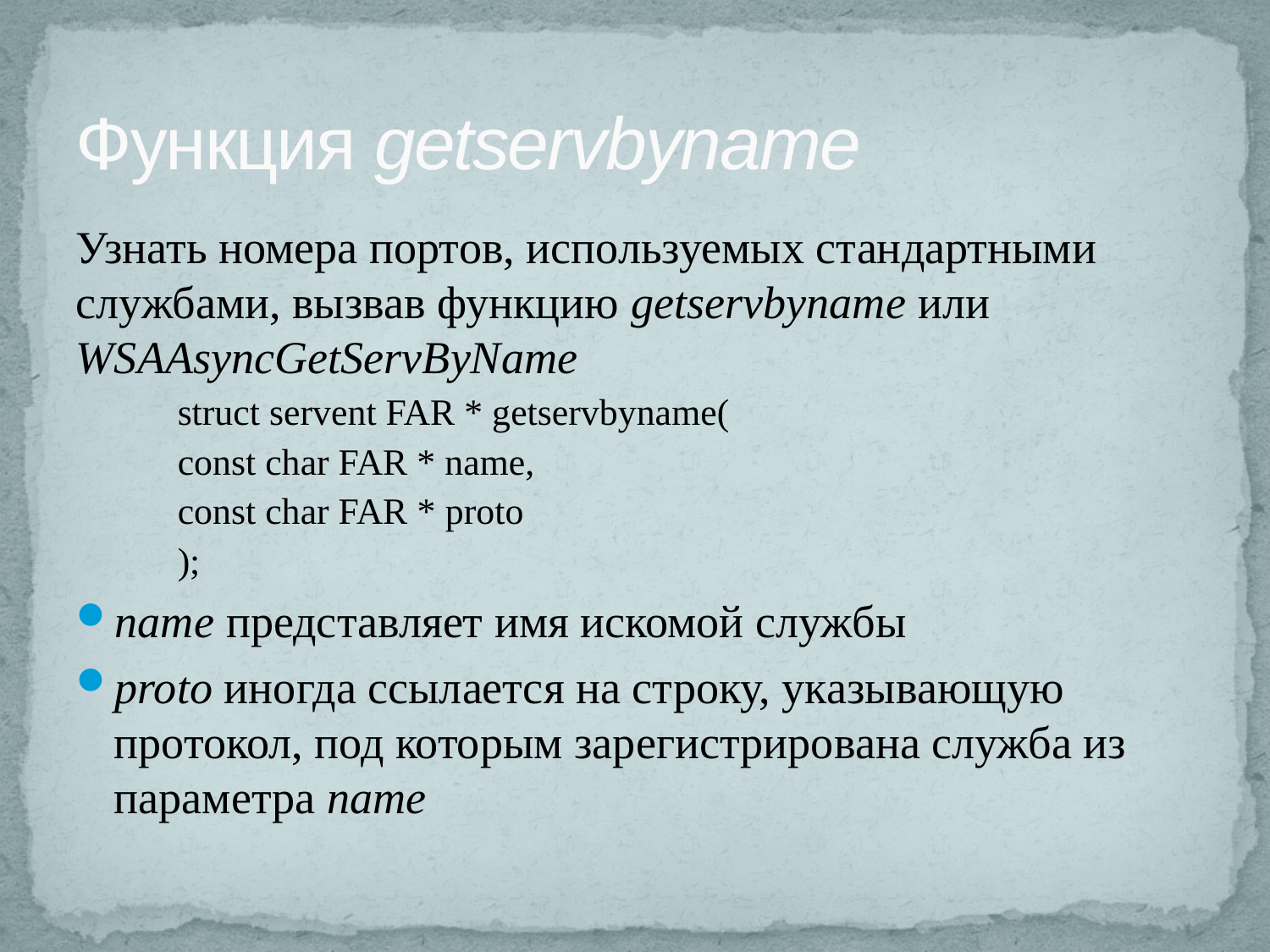

# Функция getservbyname
Узнать номера портов, используемых стандартными службами, вызвав функцию getservbyname или WSAAsyncGetServByName
struct servent FAR * getservbyname(
const char FAR * name,
const char FAR * proto
);
name представляет имя искомой службы
proto иногда ссылается на строку, указывающую протокол, под которым зарегистрирована служба из параметра пате